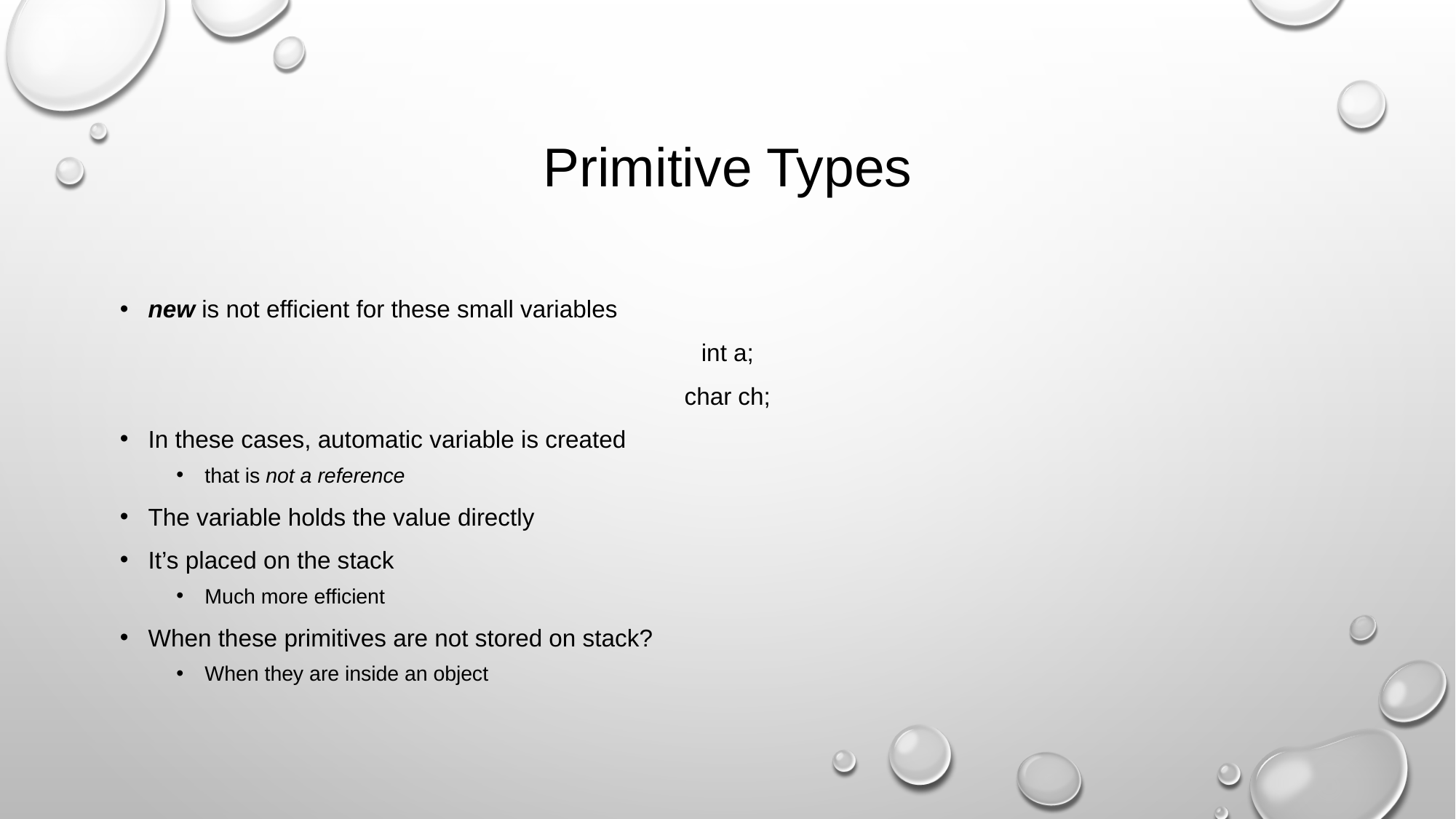

# Primitive Types
new is not efficient for these small variables
int a;
char ch;
In these cases, automatic variable is created
that is not a reference
The variable holds the value directly
It’s placed on the stack
Much more efficient
When these primitives are not stored on stack?
When they are inside an object